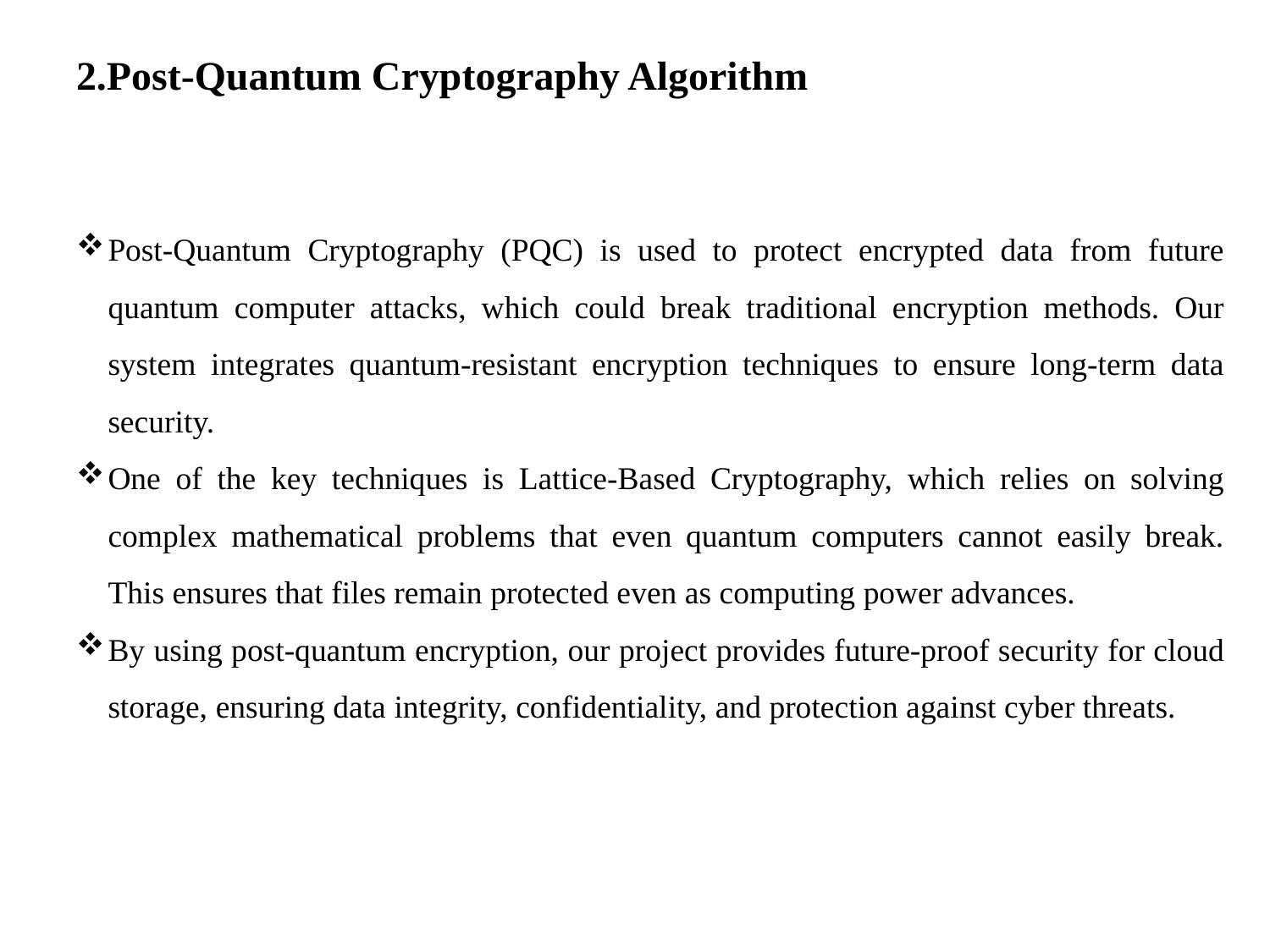

# 2.Post-Quantum Cryptography Algorithm
Post-Quantum Cryptography (PQC) is used to protect encrypted data from future quantum computer attacks, which could break traditional encryption methods. Our system integrates quantum-resistant encryption techniques to ensure long-term data security.
One of the key techniques is Lattice-Based Cryptography, which relies on solving complex mathematical problems that even quantum computers cannot easily break. This ensures that files remain protected even as computing power advances.
By using post-quantum encryption, our project provides future-proof security for cloud storage, ensuring data integrity, confidentiality, and protection against cyber threats.